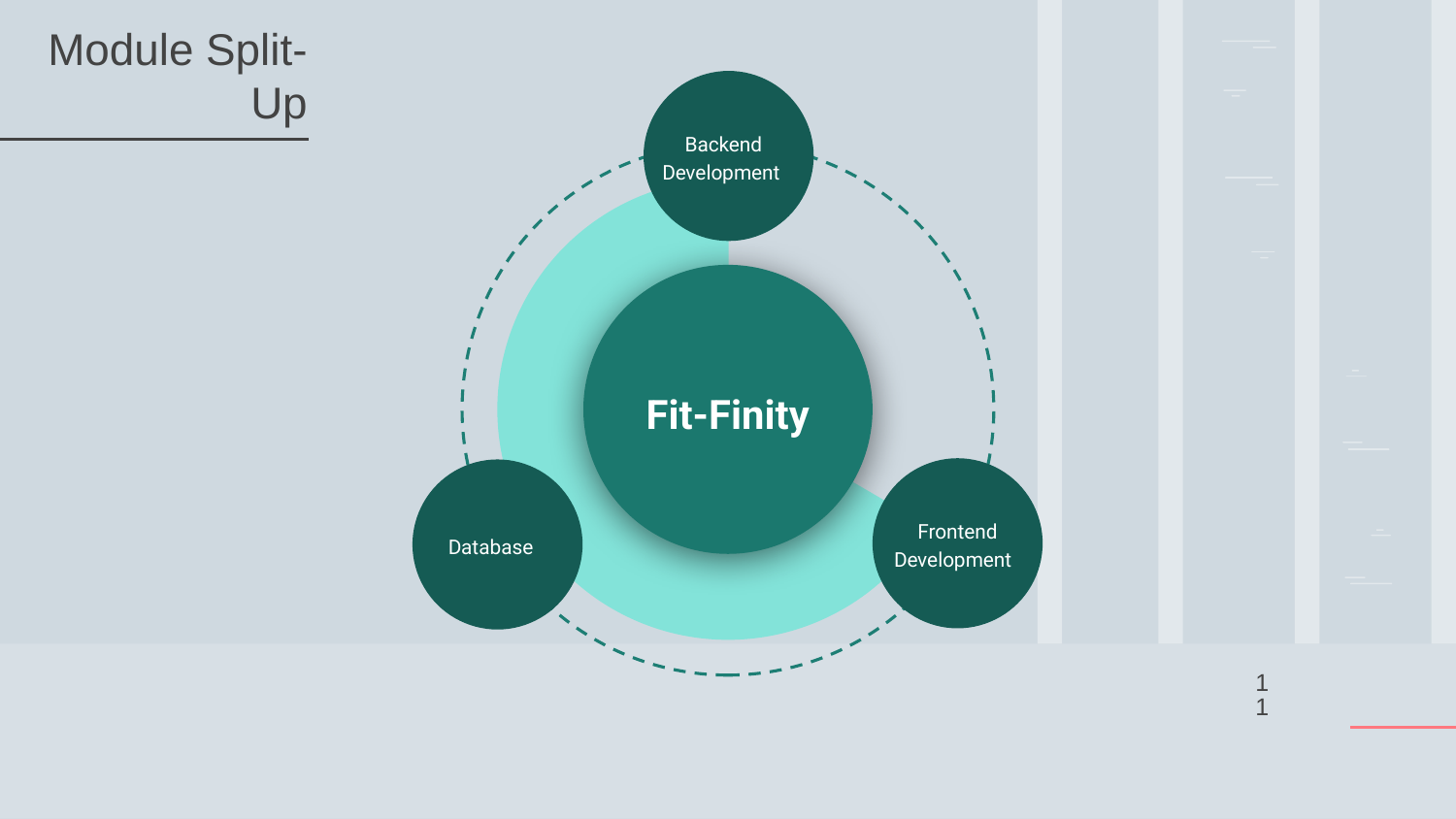

DAY 1
DAY 2
DAY 3
DAY 4
DAY 5
# Module Split-Up

Backend
Development

Fit-Finity

Frontend
Development

Database
11